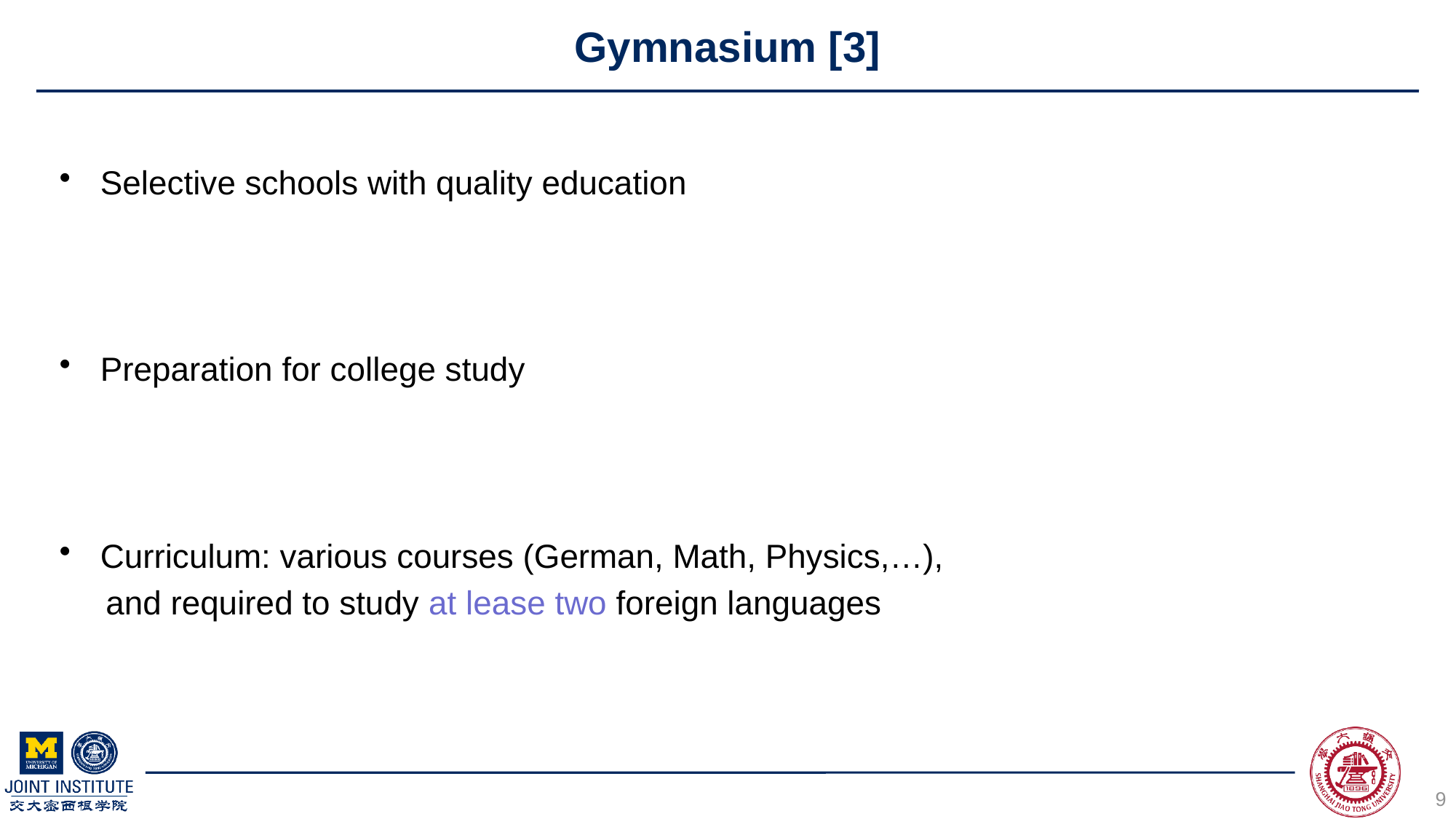

# Gymnasium [3]

Selective schools with quality education

Preparation for college study

Curriculum: various courses (German, Math, Physics,…),
     and required to study at lease two foreign languages
9